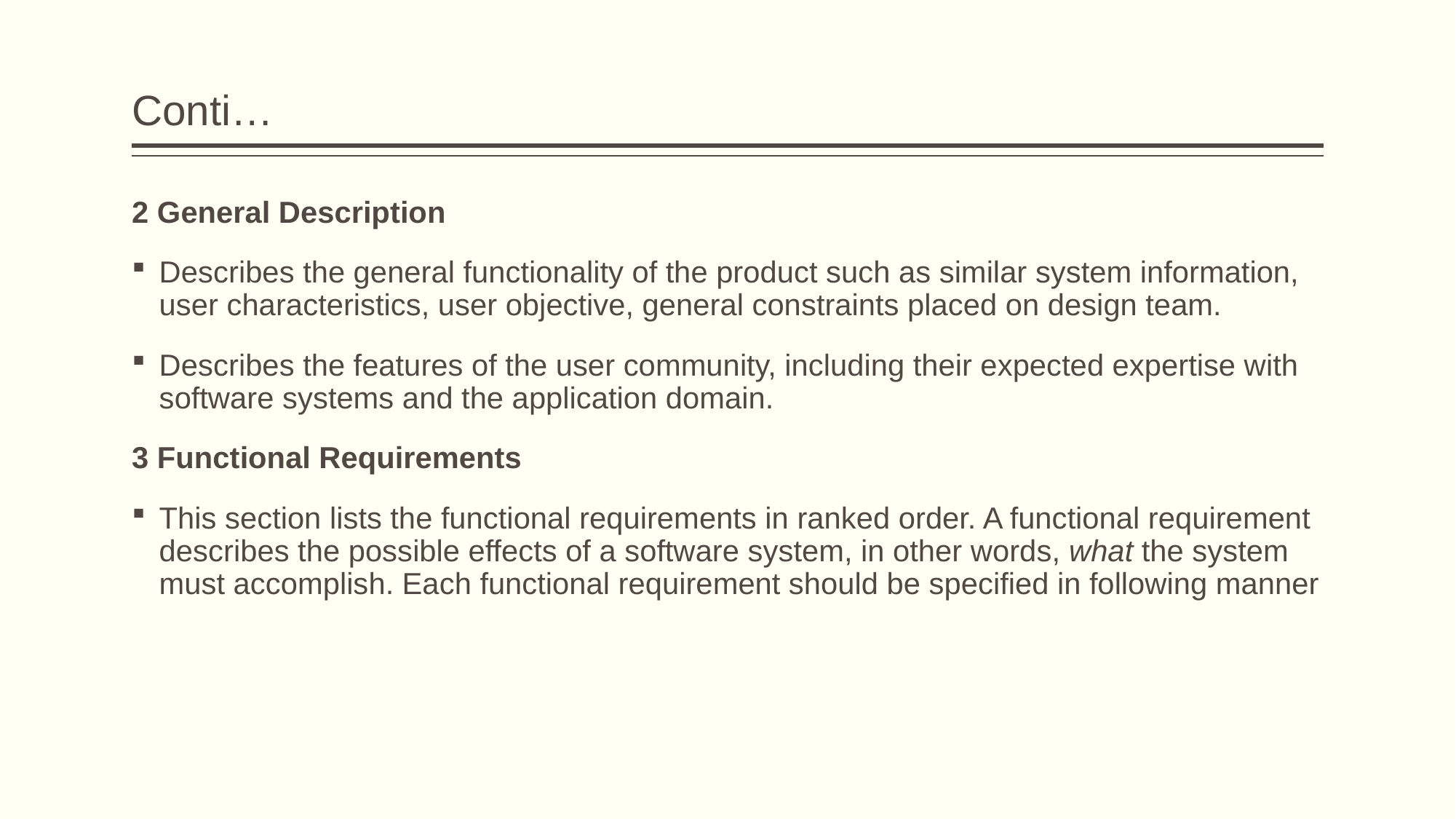

# Conti…
2 General Description
Describes the general functionality of the product such as similar system information, user characteristics, user objective, general constraints placed on design team.
Describes the features of the user community, including their expected expertise with software systems and the application domain.
3 Functional Requirements
This section lists the functional requirements in ranked order. A functional requirement describes the possible effects of a software system, in other words, what the system must accomplish. Each functional requirement should be specified in following manner